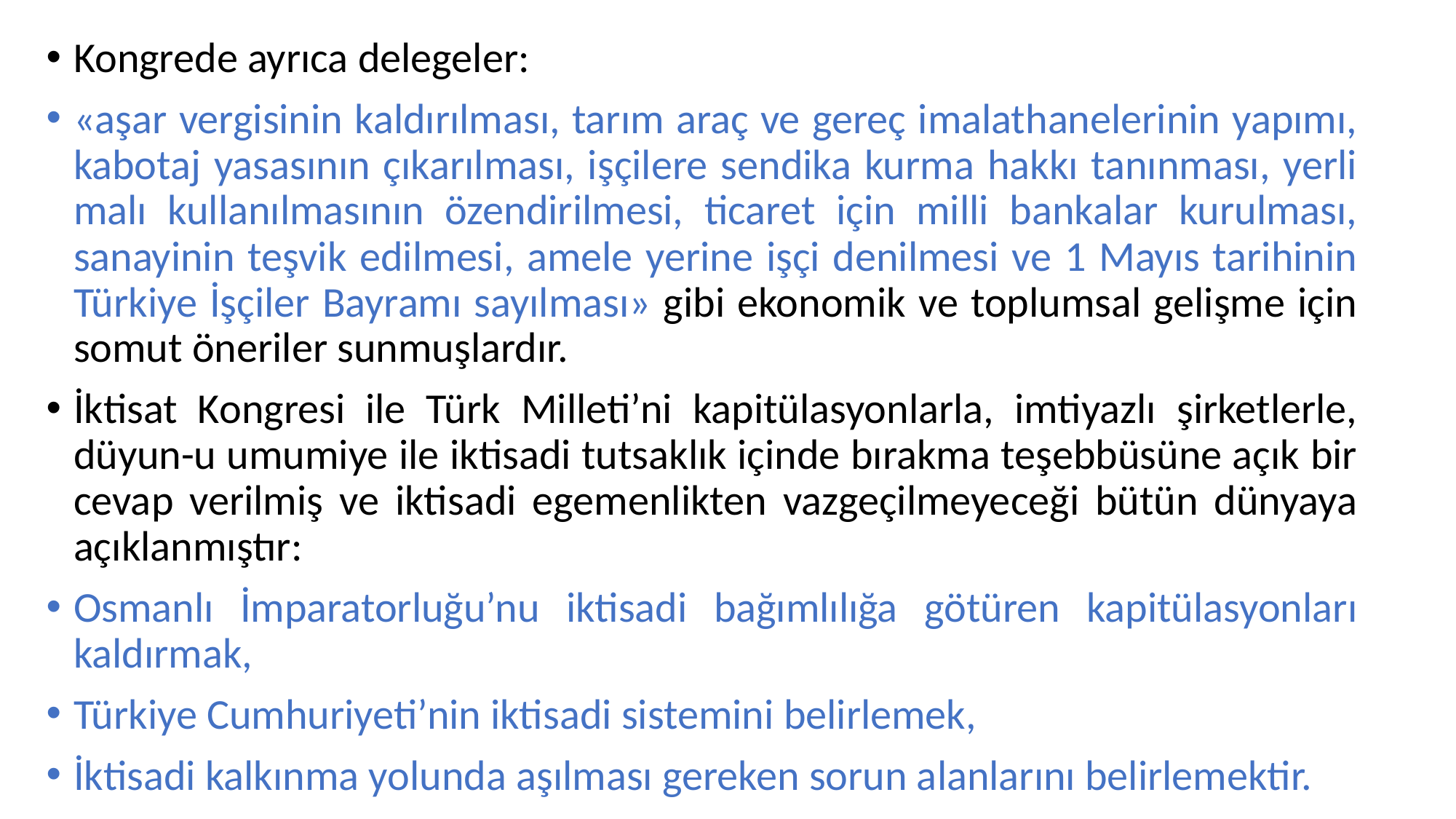

Kongrede ayrıca delegeler:
«aşar vergisinin kaldırılması, tarım araç ve gereç imalathanelerinin yapımı, kabotaj yasasının çıkarılması, işçilere sendika kurma hakkı tanınması, yerli malı kullanılmasının özendirilmesi, ticaret için milli bankalar kurulması, sanayinin teşvik edilmesi, amele yerine işçi denilmesi ve 1 Mayıs tarihinin Türkiye İşçiler Bayramı sayılması» gibi ekonomik ve toplumsal gelişme için somut öneriler sunmuşlardır.
İktisat Kongresi ile Türk Milleti’ni kapitülasyonlarla, imtiyazlı şirketlerle, düyun-u umumiye ile iktisadi tutsaklık içinde bırakma teşebbüsüne açık bir cevap verilmiş ve iktisadi egemenlikten vazgeçilmeyeceği bütün dünyaya açıklanmıştır:
Osmanlı İmparatorluğu’nu iktisadi bağımlılığa götüren kapitülasyonları kaldırmak,
Türkiye Cumhuriyeti’nin iktisadi sistemini belirlemek,
İktisadi kalkınma yolunda aşılması gereken sorun alanlarını belirlemektir.